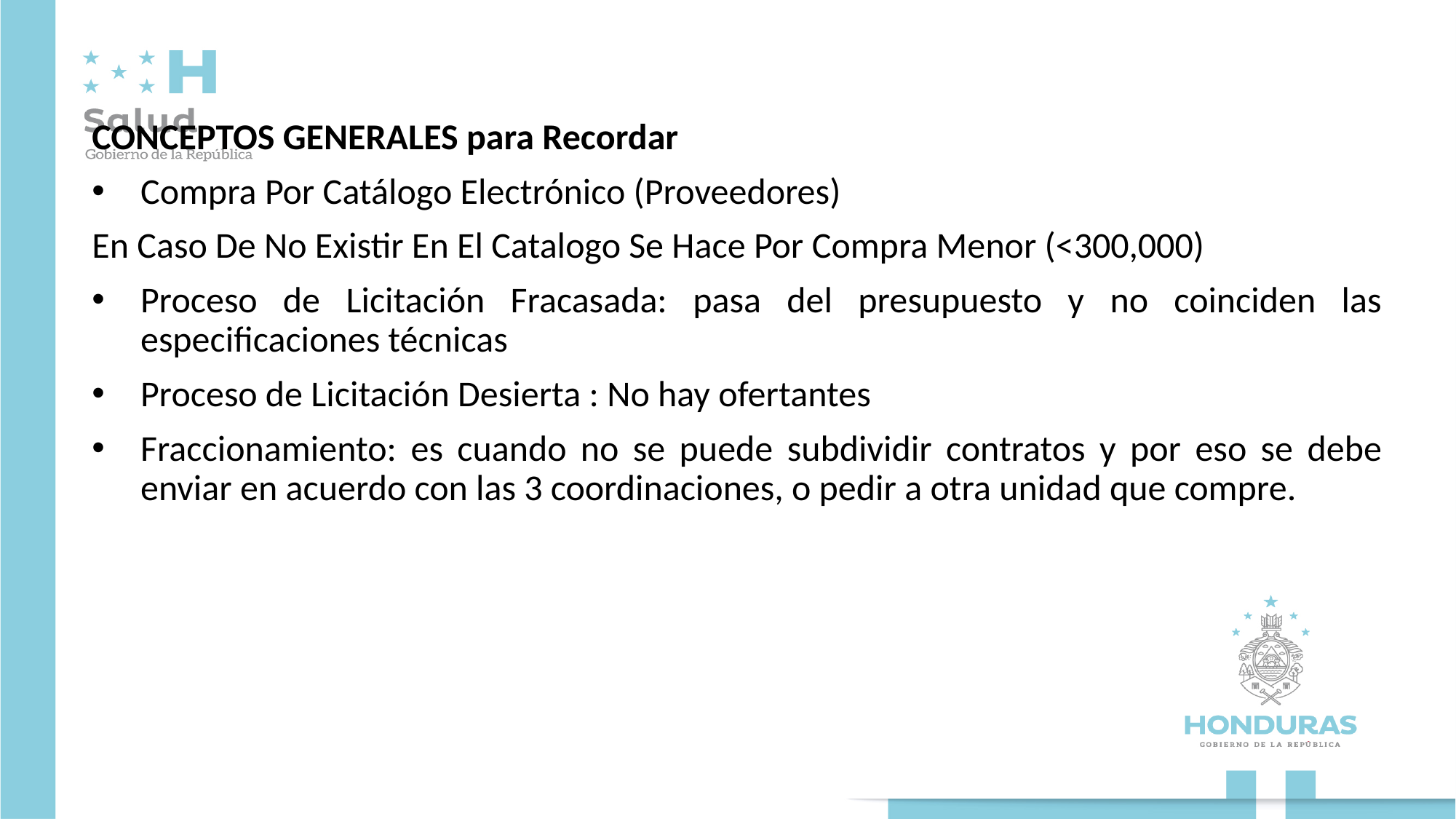

CONCEPTOS GENERALES para Recordar
Compra Por Catálogo Electrónico (Proveedores)
En Caso De No Existir En El Catalogo Se Hace Por Compra Menor (<300,000)
Proceso de Licitación Fracasada: pasa del presupuesto y no coinciden las especificaciones técnicas
Proceso de Licitación Desierta : No hay ofertantes
Fraccionamiento: es cuando no se puede subdividir contratos y por eso se debe enviar en acuerdo con las 3 coordinaciones, o pedir a otra unidad que compre.